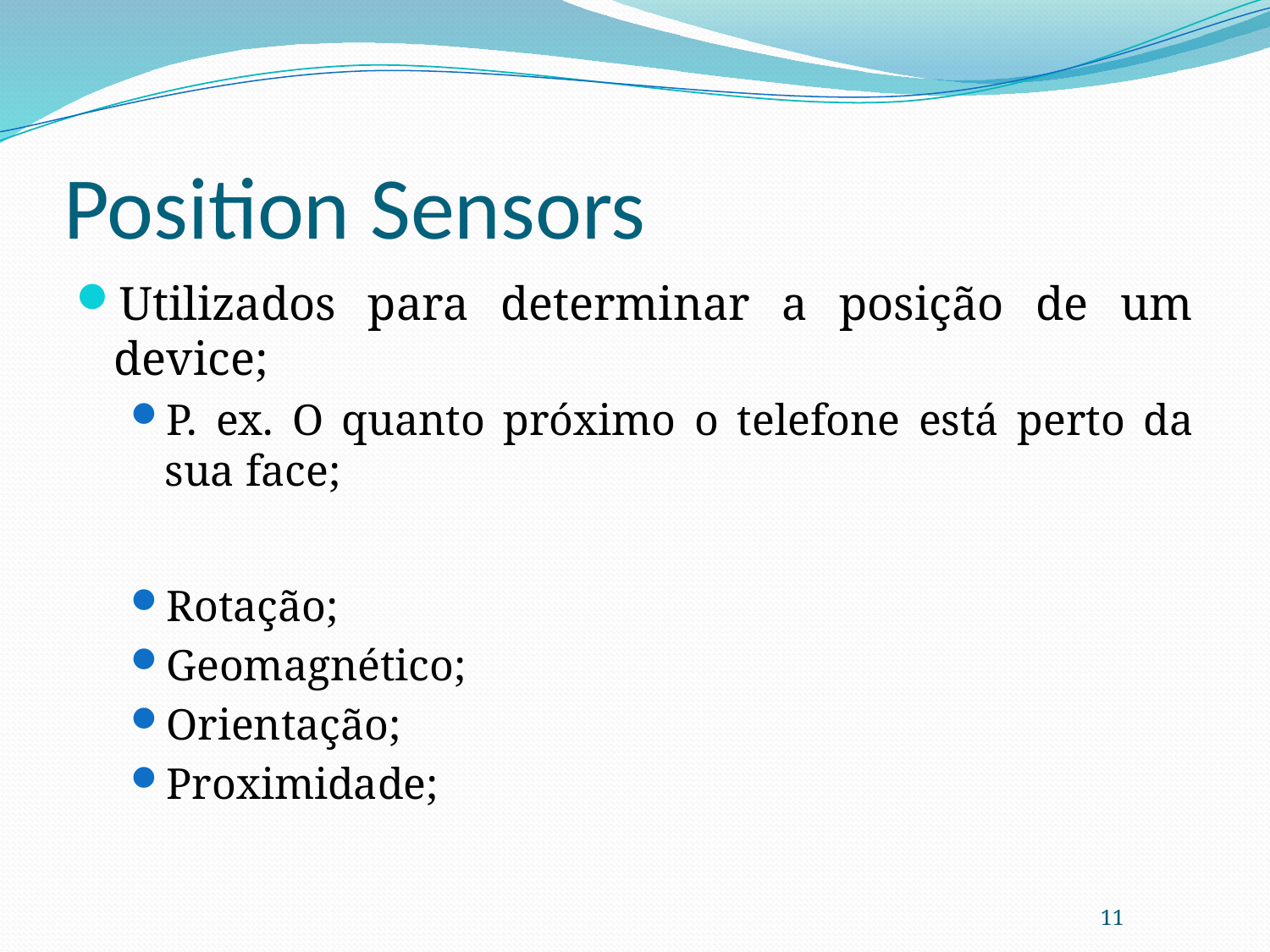

# Position Sensors
Utilizados para determinar a posição de um device;
P. ex. O quanto próximo o telefone está perto da sua face;

Rotação;
Geomagnético;
Orientação;
Proximidade;
11